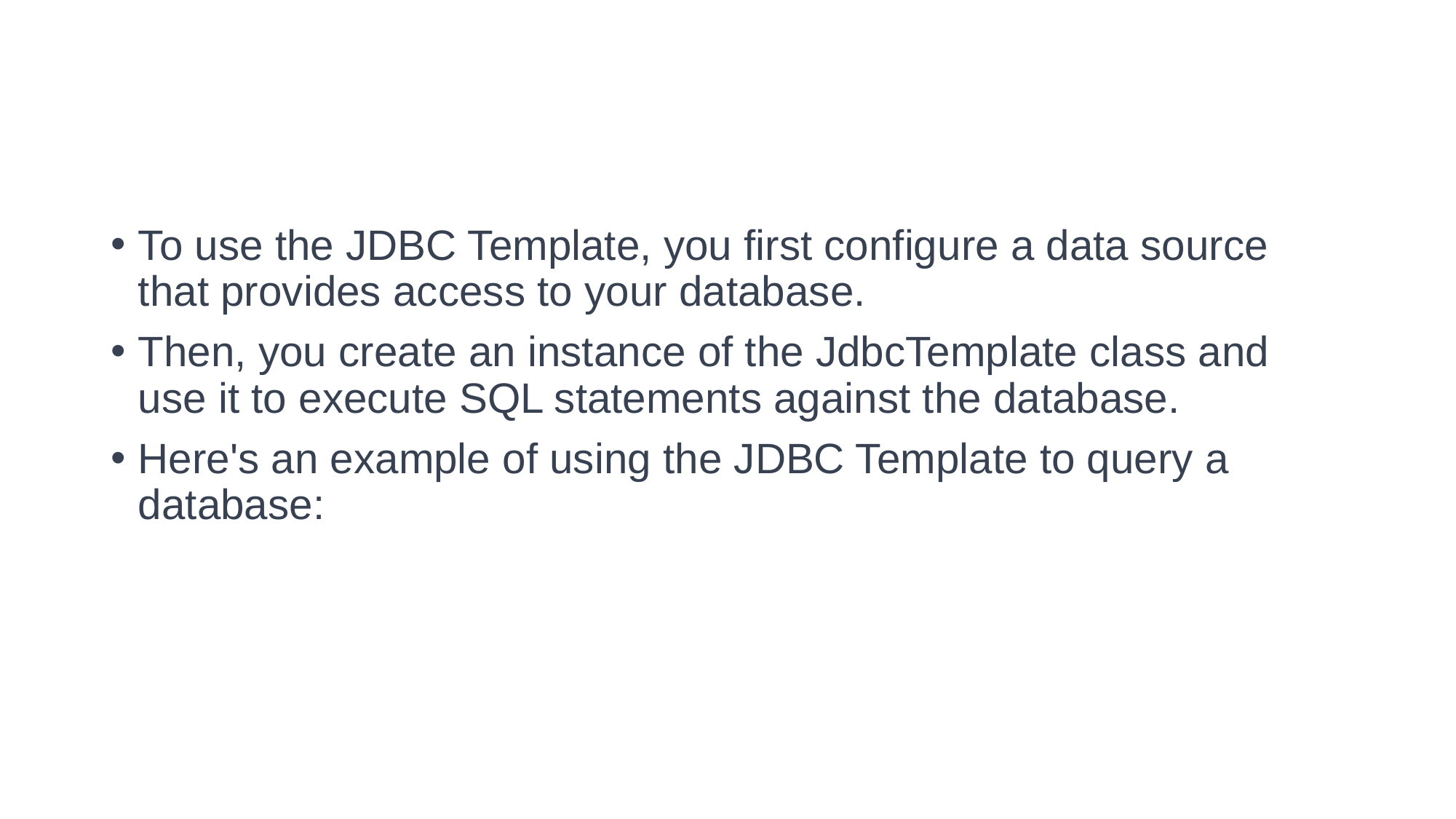

To use the JDBC Template, you first configure a data source that provides access to your database.
Then, you create an instance of the JdbcTemplate class and use it to execute SQL statements against the database.
Here's an example of using the JDBC Template to query a database: